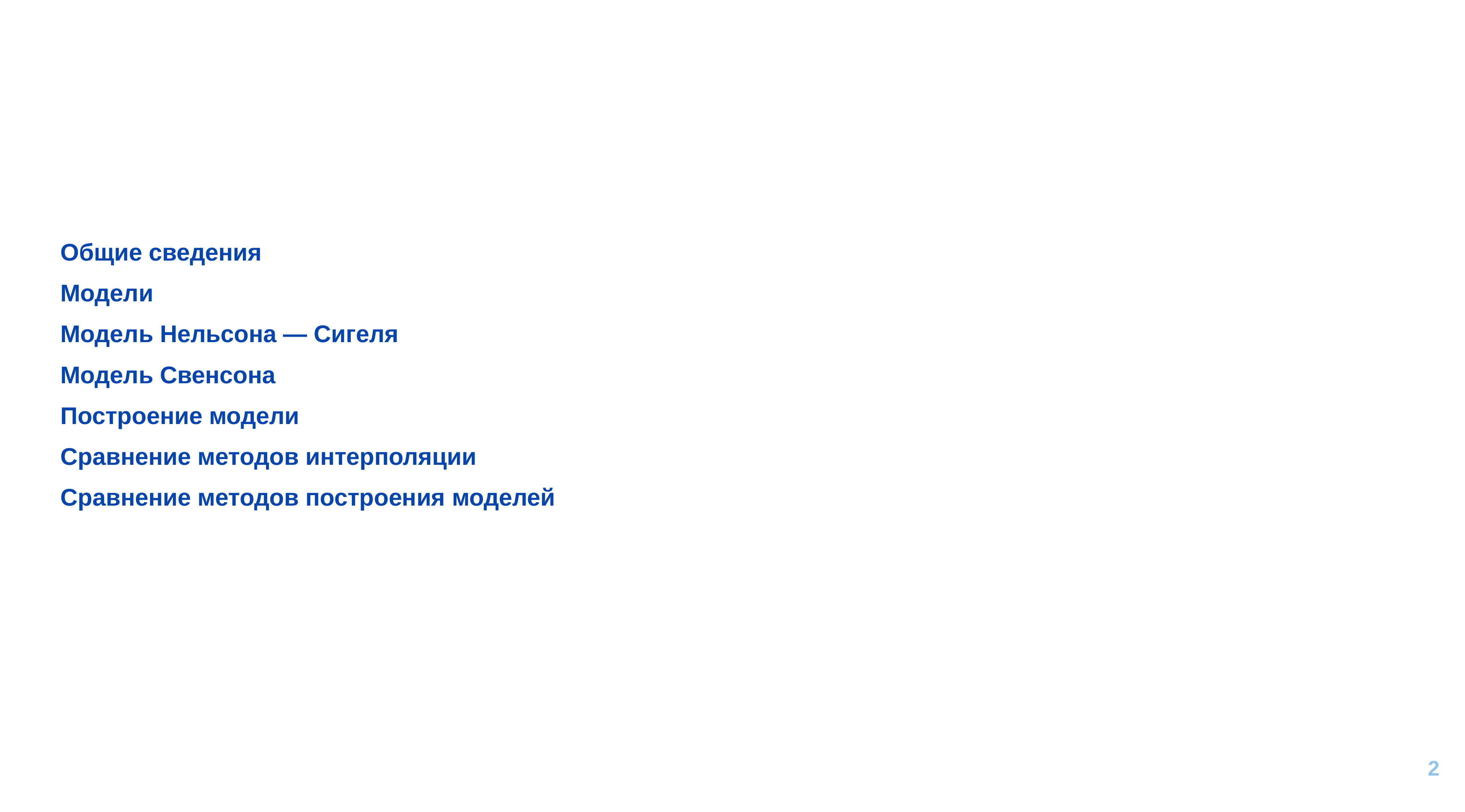

#
Общие сведения
Модели
Модель Нельсона — Сигеля
Модель Свенсона
Построение модели
Сравнение методов интерполяции
Сравнение методов построения моделей

2